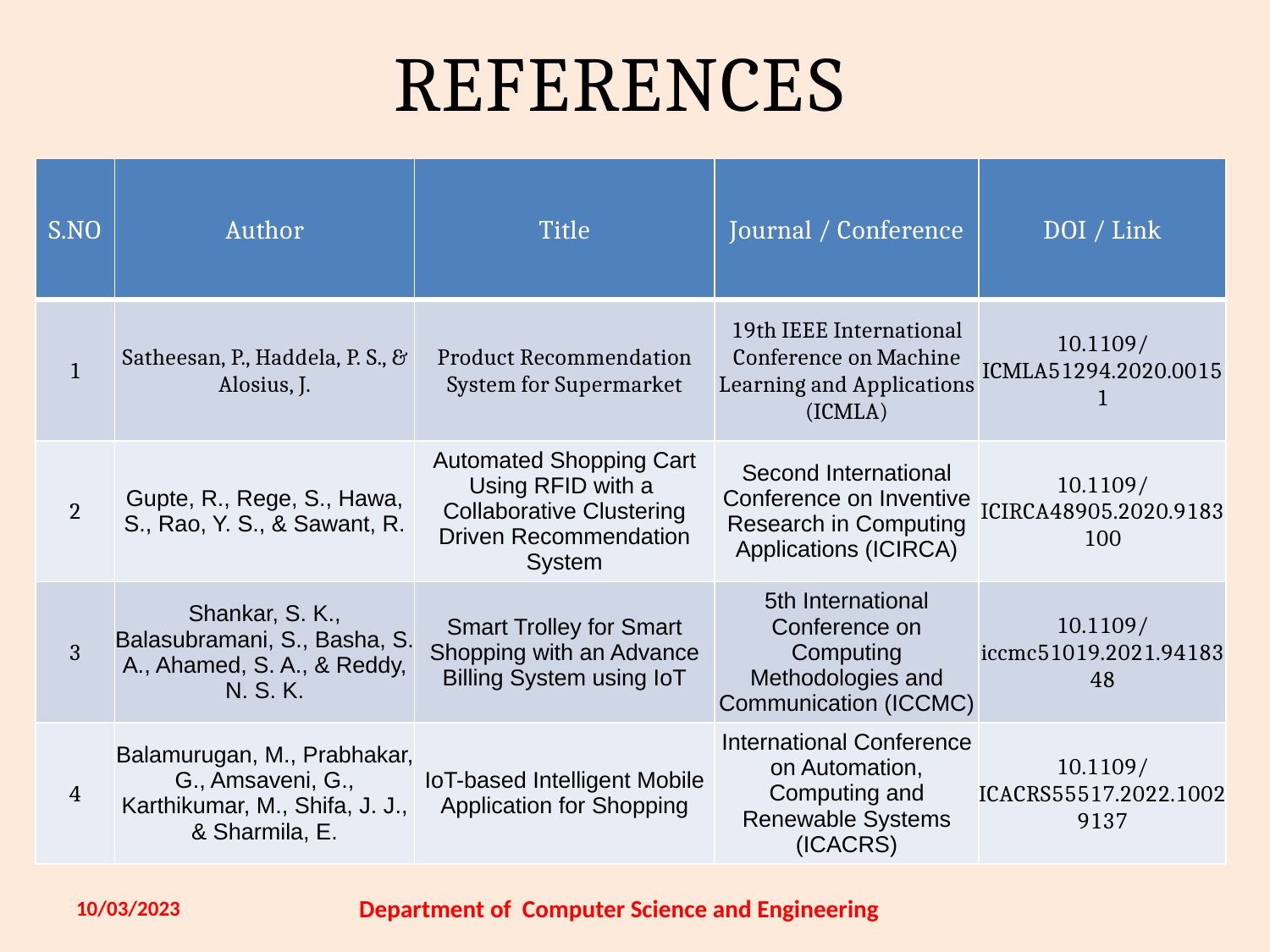

# References
| S.NO | Author | Title | Journal / Conference | DOI / Link |
| --- | --- | --- | --- | --- |
| 1 | Satheesan, P., Haddela, P. S., & Alosius, J. | Product Recommendation System for Supermarket | 19th IEEE International Conference on Machine Learning and Applications (ICMLA) | 10.1109/ICMLA51294.2020.00151 |
| 2 | Gupte, R., Rege, S., Hawa, S., Rao, Y. S., & Sawant, R. | Automated Shopping Cart Using RFID with a Collaborative Clustering Driven Recommendation System | Second International Conference on Inventive Research in Computing Applications (ICIRCA) | 10.1109/ICIRCA48905.2020.9183100 |
| 3 | Shankar, S. K., Balasubramani, S., Basha, S. A., Ahamed, S. A., & Reddy, N. S. K. | Smart Trolley for Smart Shopping with an Advance Billing System using IoT | 5th International Conference on Computing Methodologies and Communication (ICCMC) | 10.1109/iccmc51019.2021.9418348 |
| 4 | Balamurugan, M., Prabhakar, G., Amsaveni, G., Karthikumar, M., Shifa, J. J., & Sharmila, E. | IoT-based Intelligent Mobile Application for Shopping | International Conference on Automation, Computing and Renewable Systems (ICACRS) | 10.1109/ICACRS55517.2022.10029137 |
Department of  Computer Science and Engineering
10/03/2023
7